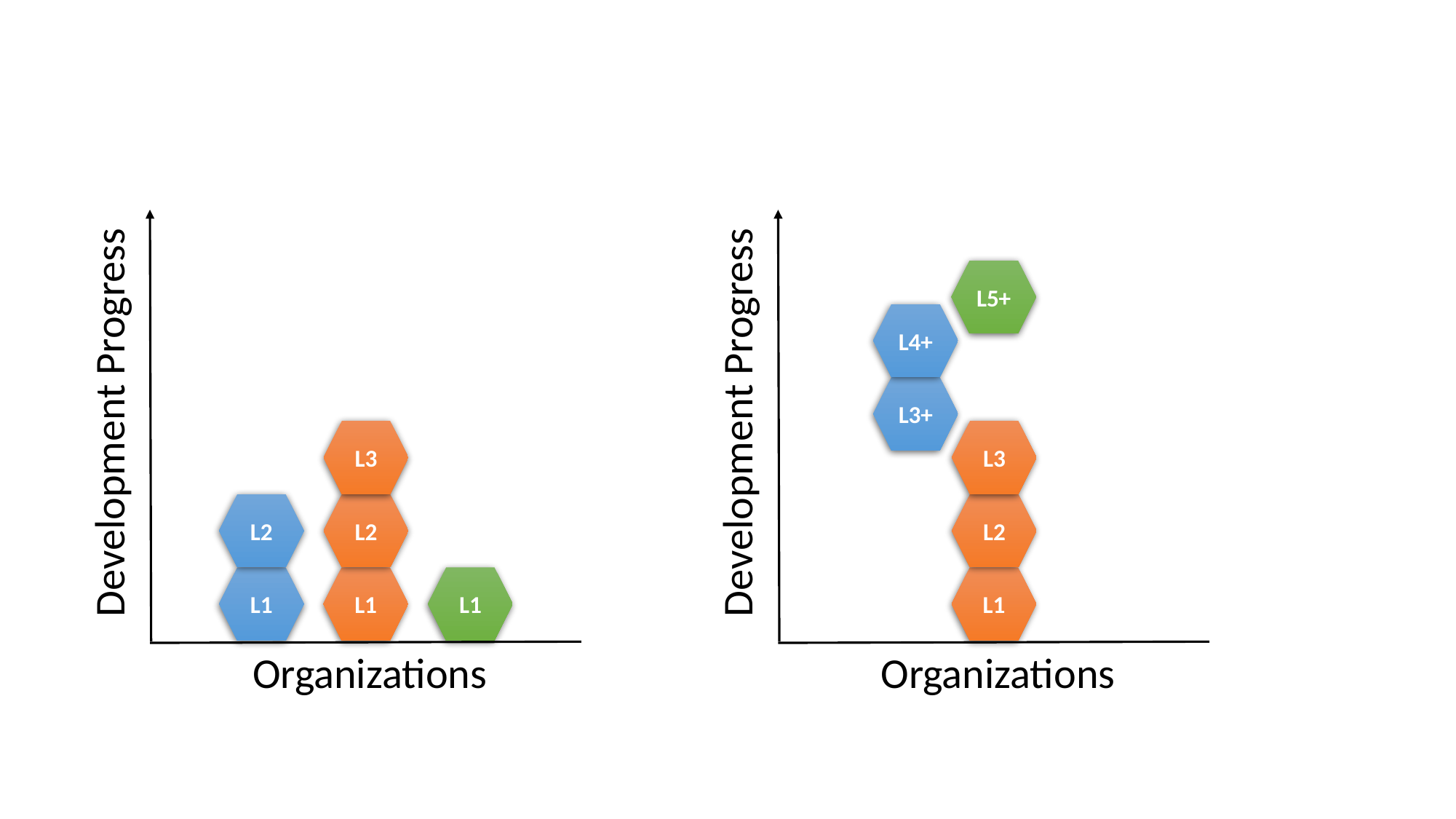

Development Progress
L3
L2
L2
Organizations
L1
L1
L1
Development Progress
L5+
L4+
L3+
L3
L2
Organizations
L1